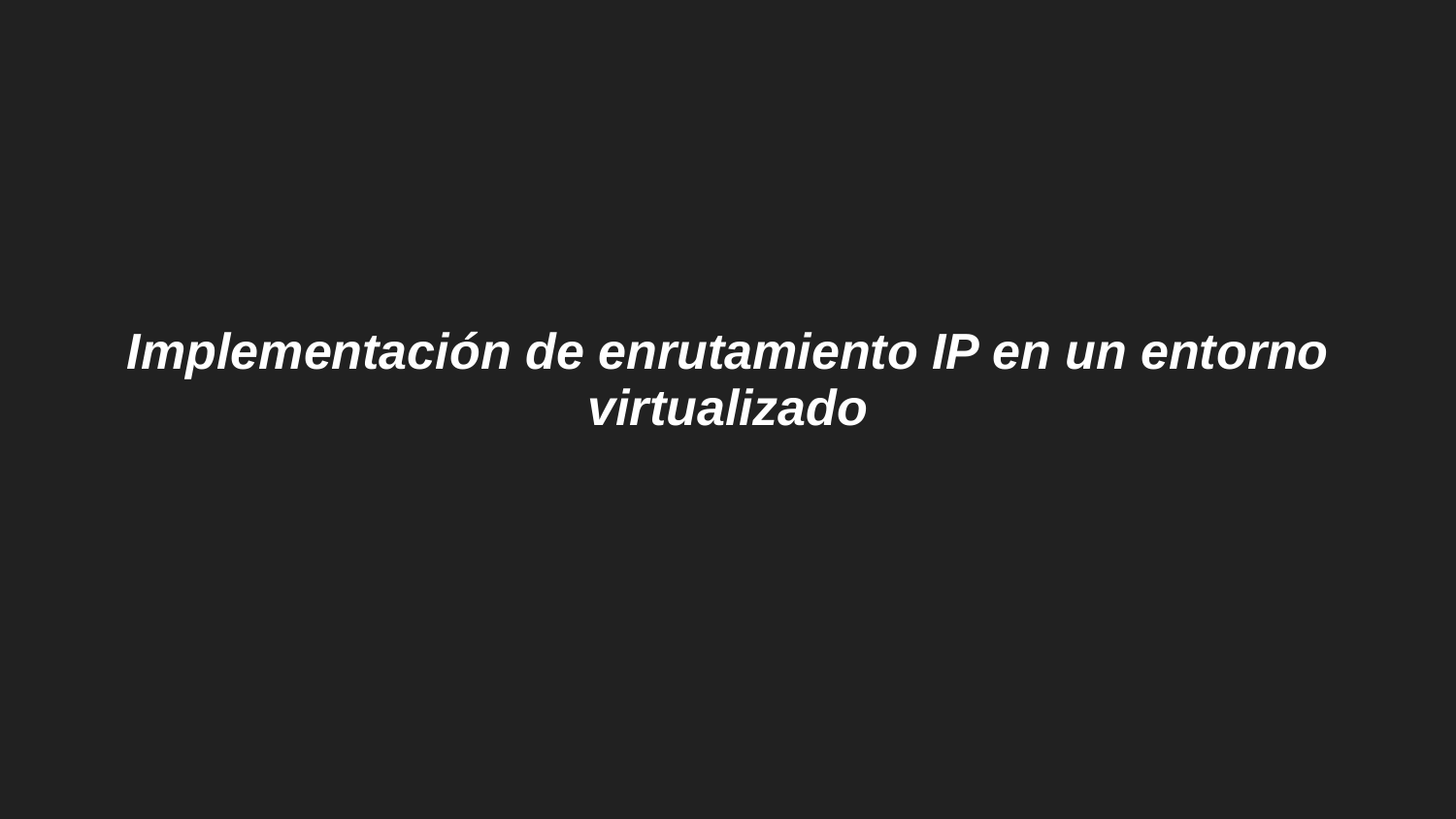

# Implementación de enrutamiento IP en un entorno virtualizado